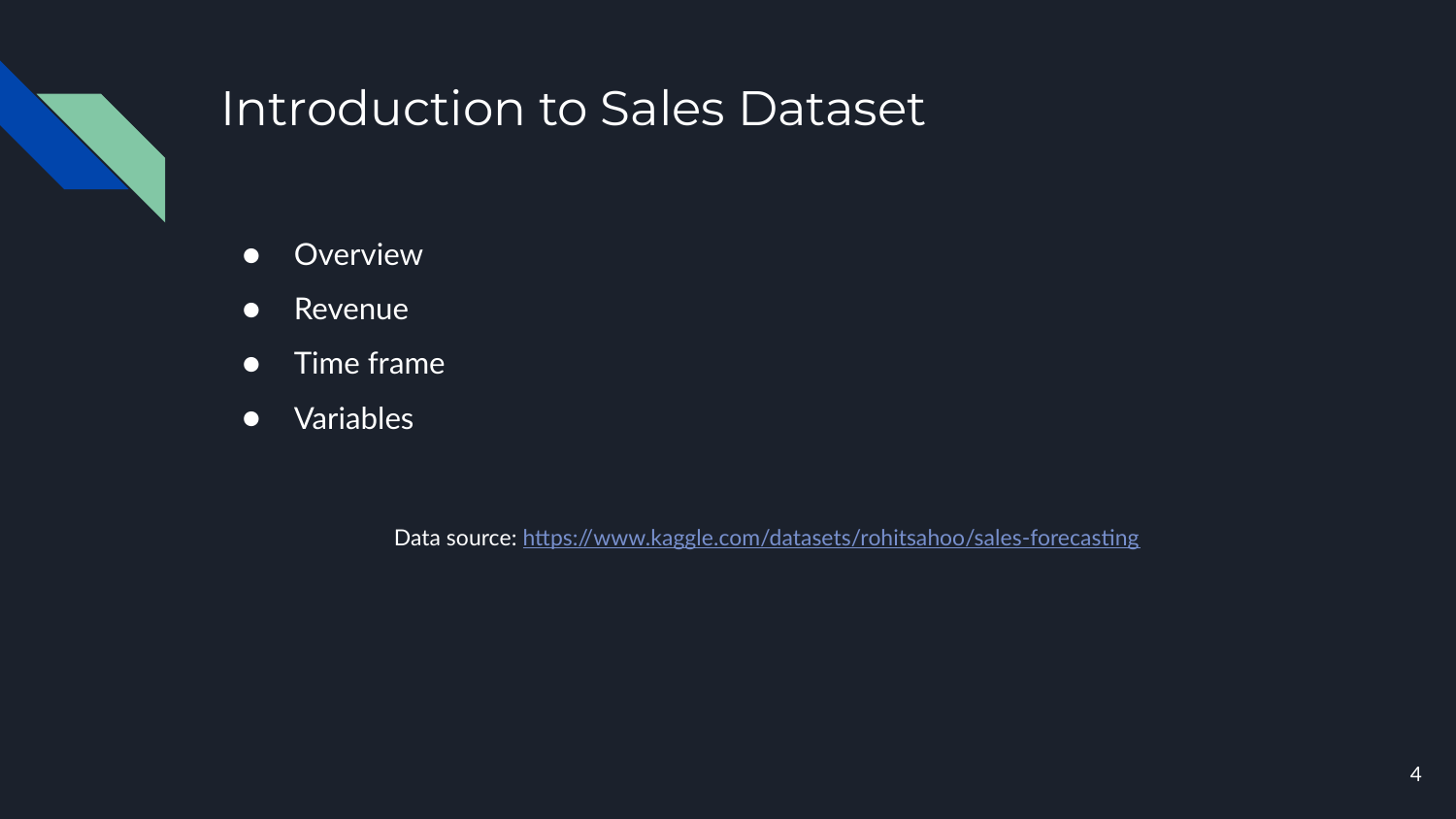

# Introduction to Sales Dataset
Overview
Revenue
Time frame
Variables

Data source: https://www.kaggle.com/datasets/rohitsahoo/sales-forecasting

4